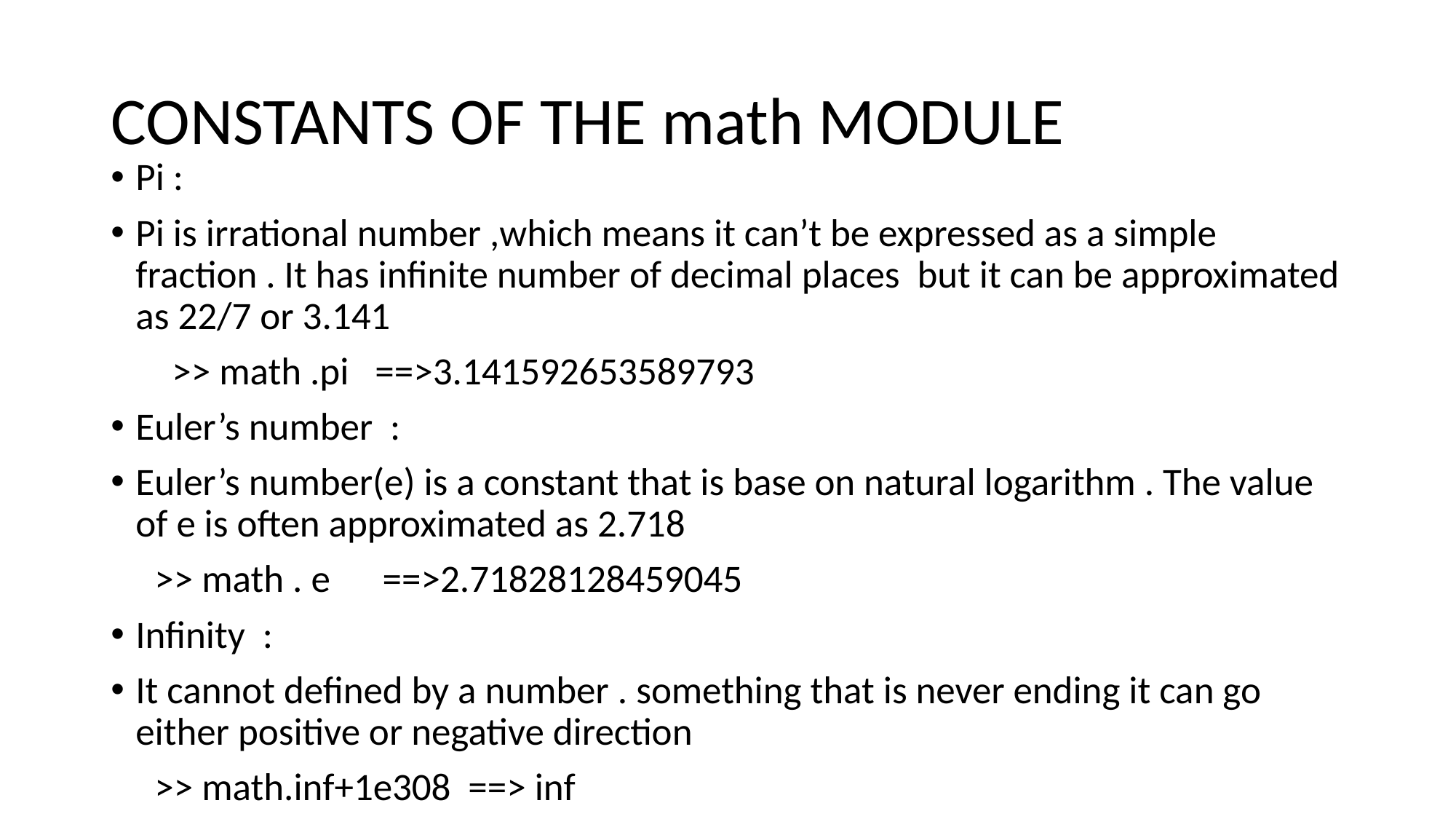

# CONSTANTS OF THE math MODULE
Pi :
Pi is irrational number ,which means it can’t be expressed as a simple fraction . It has infinite number of decimal places  but it can be approximated as 22/7 or 3.141
       >> math .pi   ==>3.141592653589793
Euler’s number  :
Euler’s number(e) is a constant that is base on natural logarithm . The value of e is often approximated as 2.718
     >> math . e      ==>2.71828128459045
Infinity  :
It cannot defined by a number . something that is never ending it can go either positive or negative direction
     >> math.inf+1e308  ==> inf